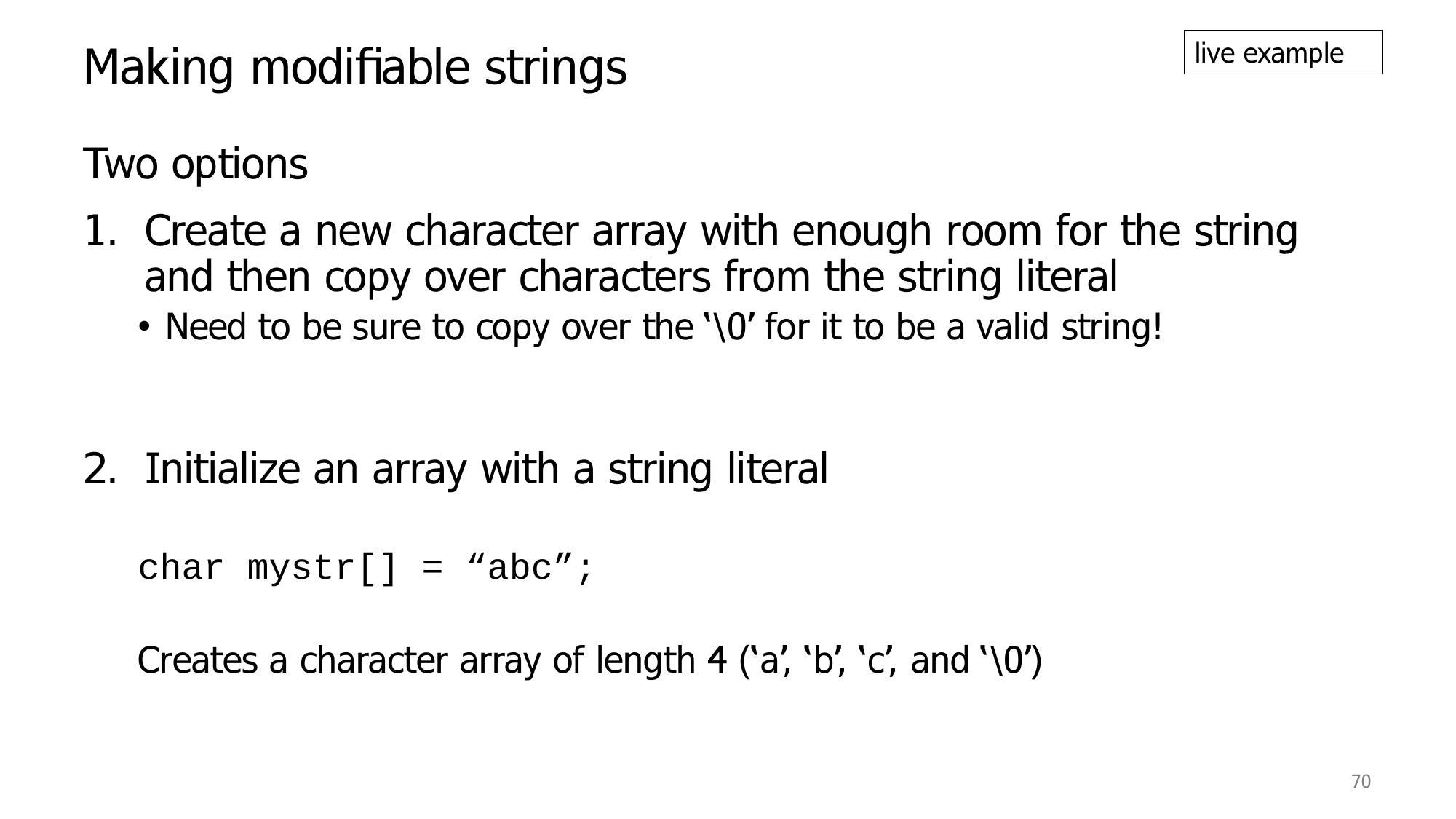

# Making modifiable strings
live example
Two options
Create a new character array with enough room for the string
and then copy over characters from the string literal
Need to be sure to copy over the ‘\0’ for it to be a valid string!
Initialize an array with a string literal

char mystr[] = “abc”;

Creates a character array of length 4 (‘a’, ‘b’, ‘c’, and ‘\0’)
70